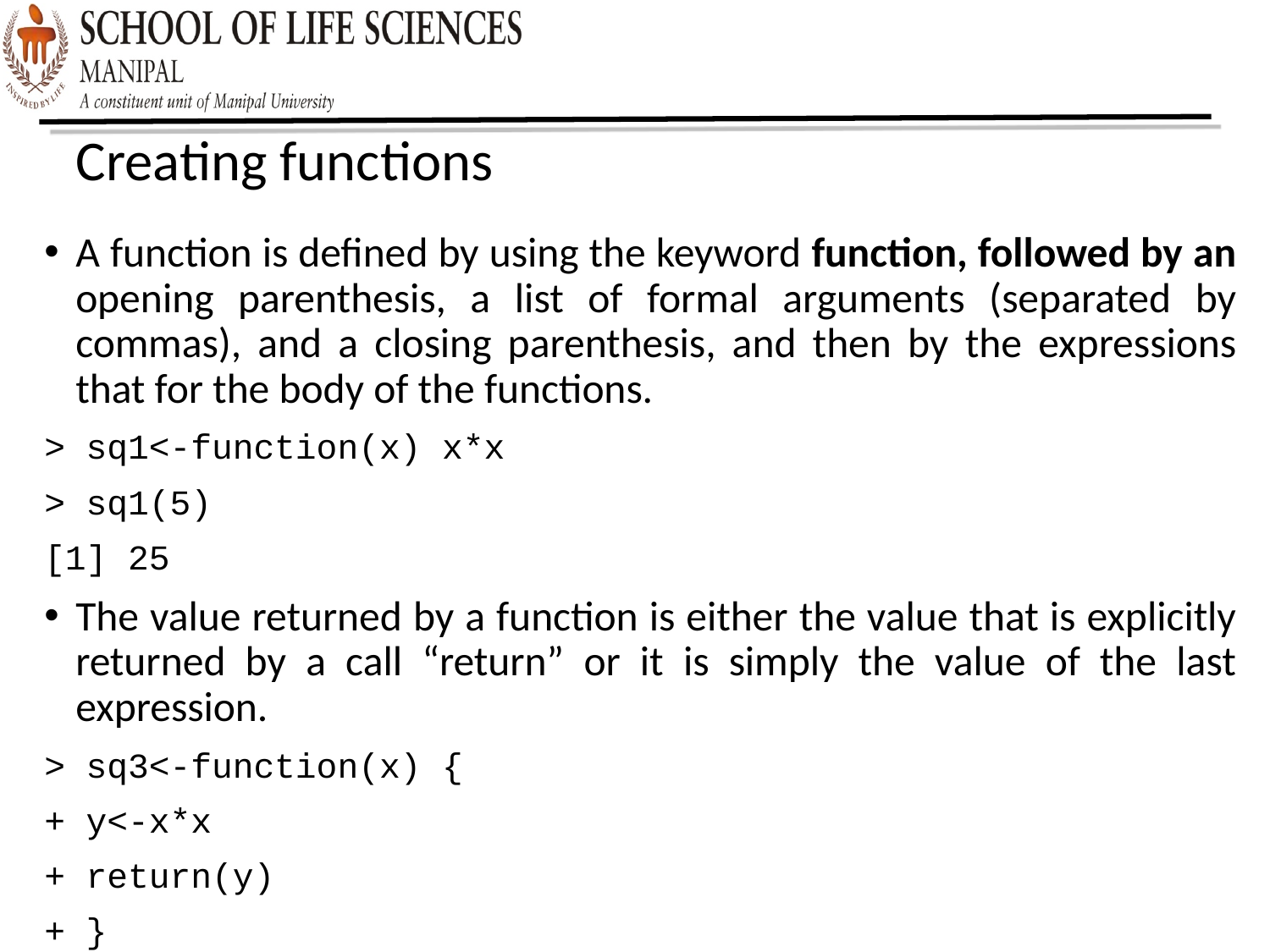

Creating functions
A function is defined by using the keyword function, followed by an opening parenthesis, a list of formal arguments (separated by commas), and a closing parenthesis, and then by the expressions that for the body of the functions.
> sq1<-function(x) x*x
> sq1(5)
[1] 25
The value returned by a function is either the value that is explicitly returned by a call “return” or it is simply the value of the last expression.
> sq3<-function(x) {
+ y<-x*x
+ return(y)
+ }
> sq3(5)